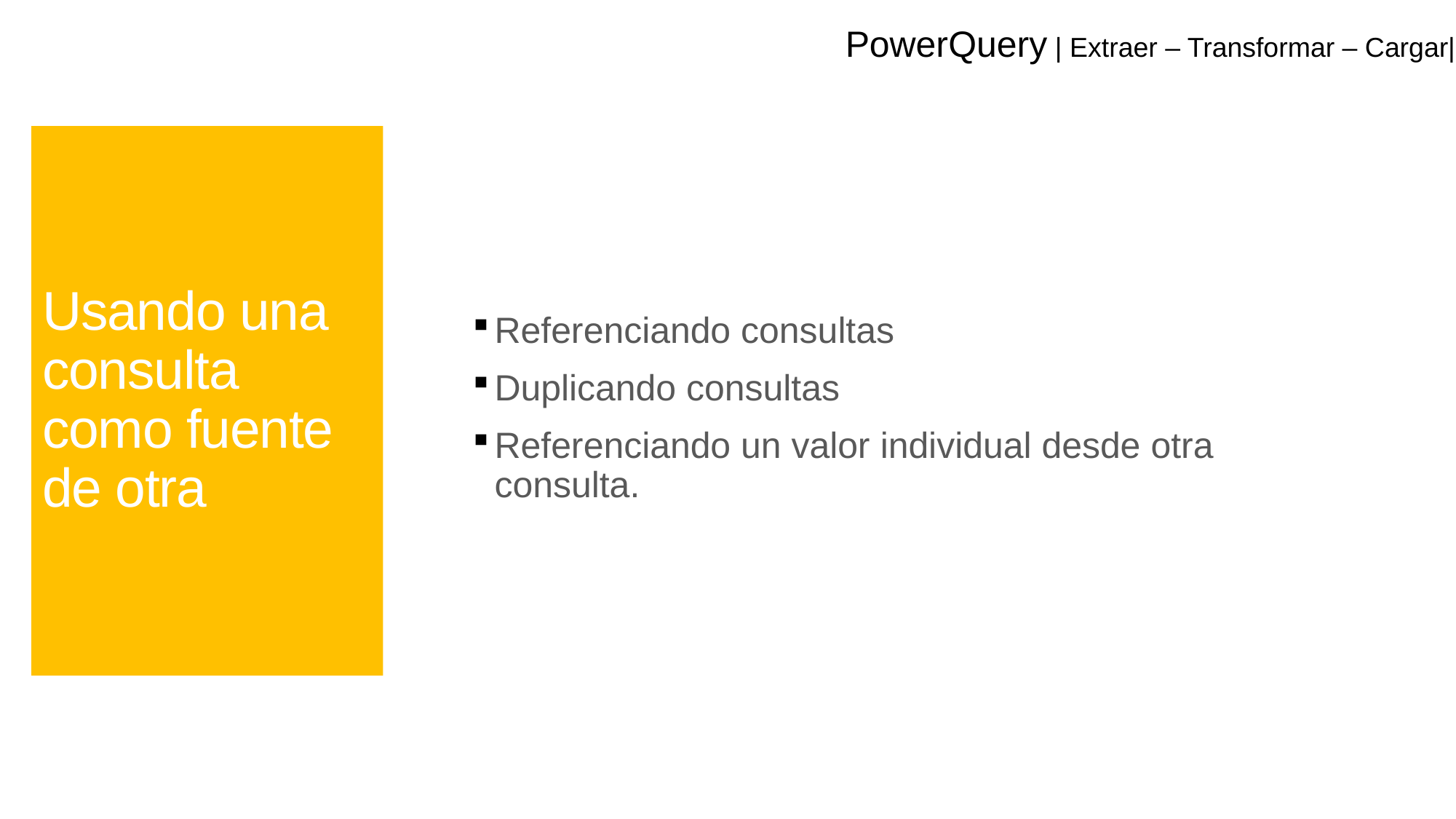

PowerQuery | Extraer – Transformar – Cargar|
Referenciando consultas
Duplicando consultas
Referenciando un valor individual desde otra consulta.
# Usando una consulta como fuente de otra